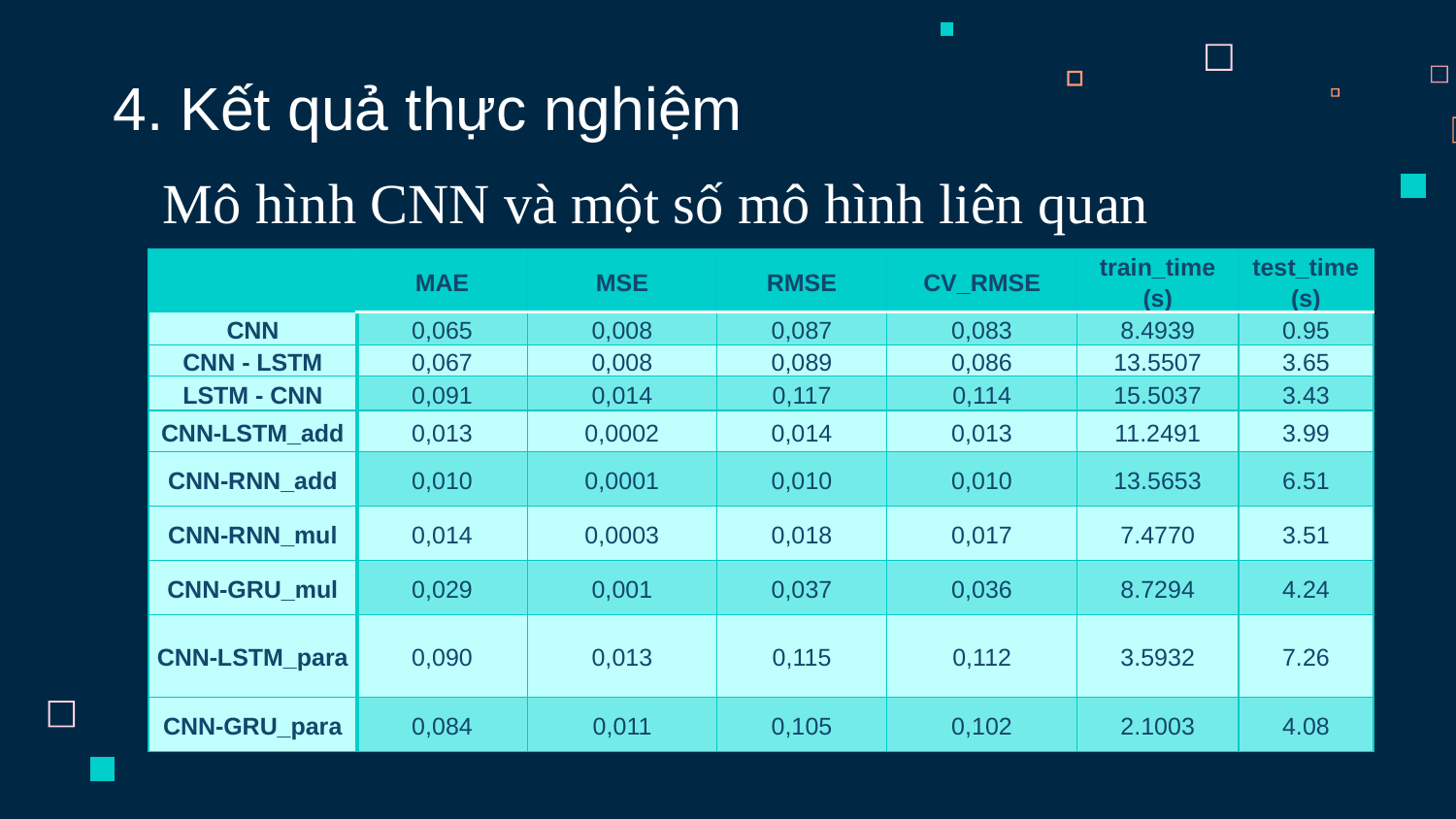

# 4. Kết quả thực nghiệm
Mô hình CNN và một số mô hình liên quan
|  | MAE | MSE | RMSE | CV\_RMSE | train\_time (s) | test\_time (s) |
| --- | --- | --- | --- | --- | --- | --- |
| CNN | 0,065 | 0,008 | 0,087 | 0,083 | 8.4939 | 0.95 |
| CNN - LSTM | 0,067 | 0,008 | 0,089 | 0,086 | 13.5507 | 3.65 |
| LSTM - CNN | 0,091 | 0,014 | 0,117 | 0,114 | 15.5037 | 3.43 |
| CNN-LSTM\_add | 0,013 | 0,0002 | 0,014 | 0,013 | 11.2491 | 3.99 |
| CNN-RNN\_add | 0,010 | 0,0001 | 0,010 | 0,010 | 13.5653 | 6.51 |
| CNN-RNN\_mul | 0,014 | 0,0003 | 0,018 | 0,017 | 7.4770 | 3.51 |
| CNN-GRU\_mul | 0,029 | 0,001 | 0,037 | 0,036 | 8.7294 | 4.24 |
| CNN-LSTM\_para | 0,090 | 0,013 | 0,115 | 0,112 | 3.5932 | 7.26 |
| CNN-GRU\_para | 0,084 | 0,011 | 0,105 | 0,102 | 2.1003 | 4.08 |